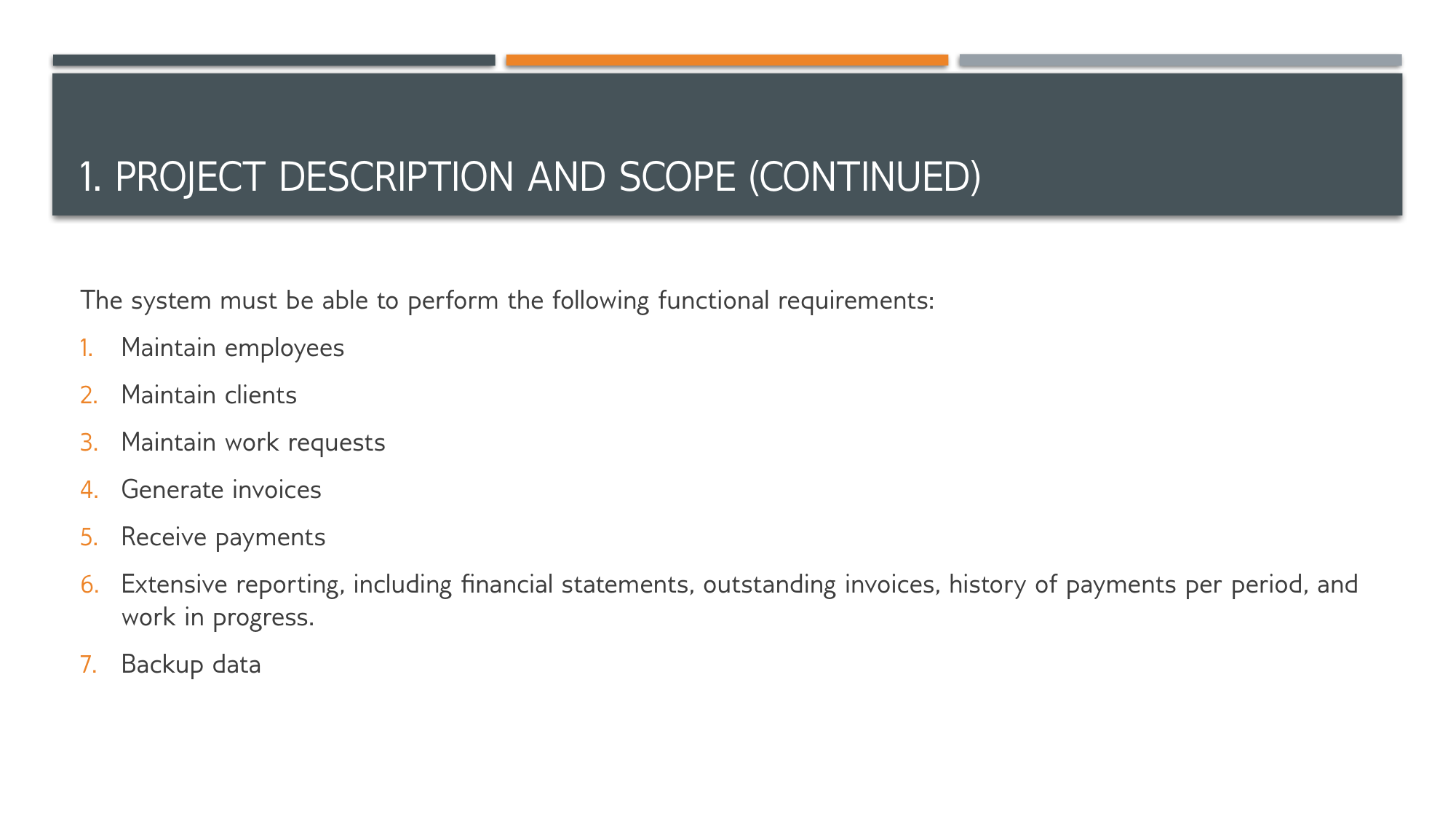

# 1. Project Description and Scope (Continued)
The system must be able to perform the following functional requirements:
Maintain employees
Maintain clients
Maintain work requests
Generate invoices
Receive payments
Extensive reporting, including financial statements, outstanding invoices, history of payments per period, and work in progress.
Backup data